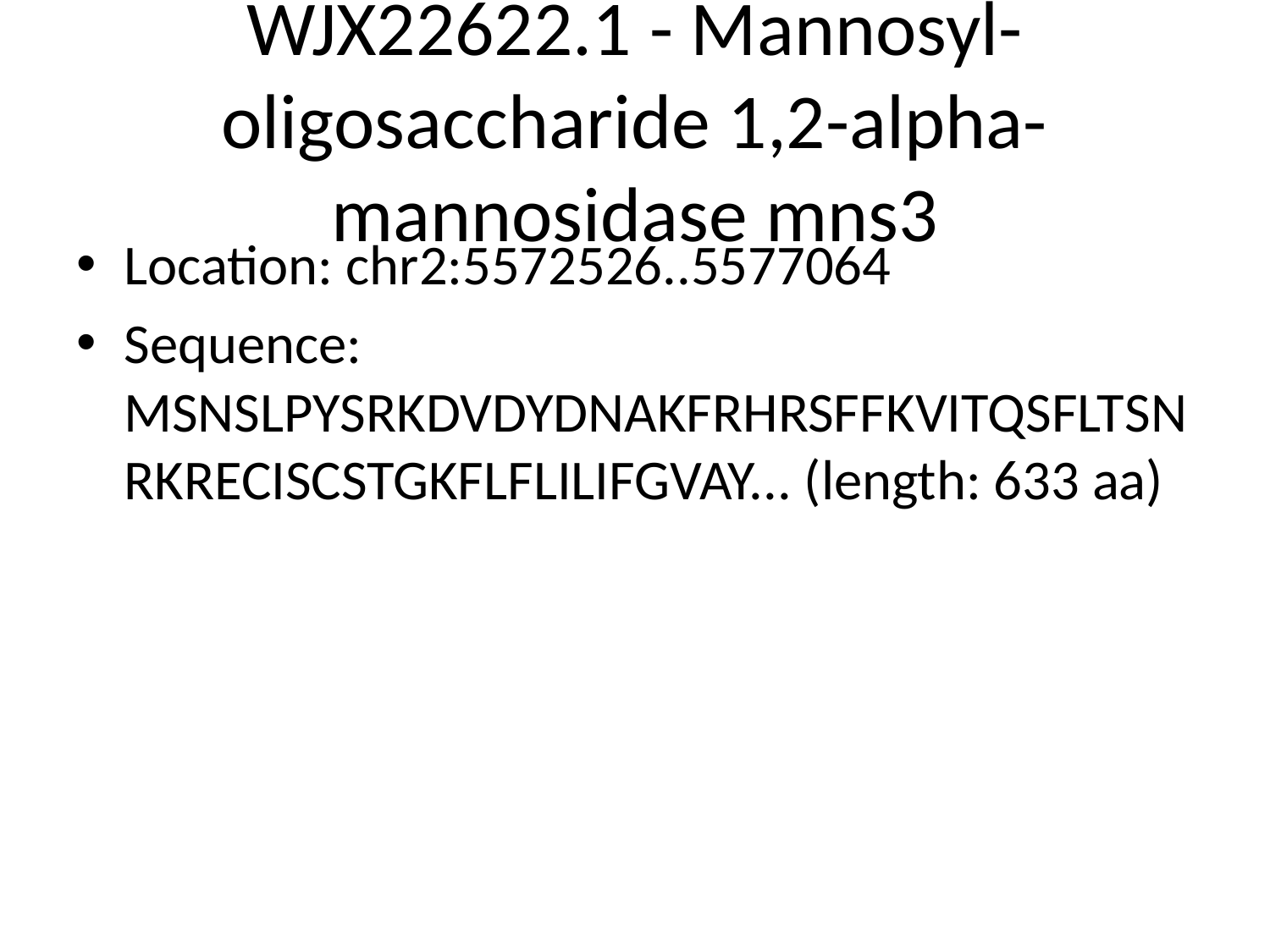

# WJX22622.1 - Mannosyl-oligosaccharide 1,2-alpha-mannosidase mns3
Location: chr2:5572526..5577064
Sequence: MSNSLPYSRKDVDYDNAKFRHRSFFKVITQSFLTSNRKRECISCSTGKFLFLILIFGVAY... (length: 633 aa)